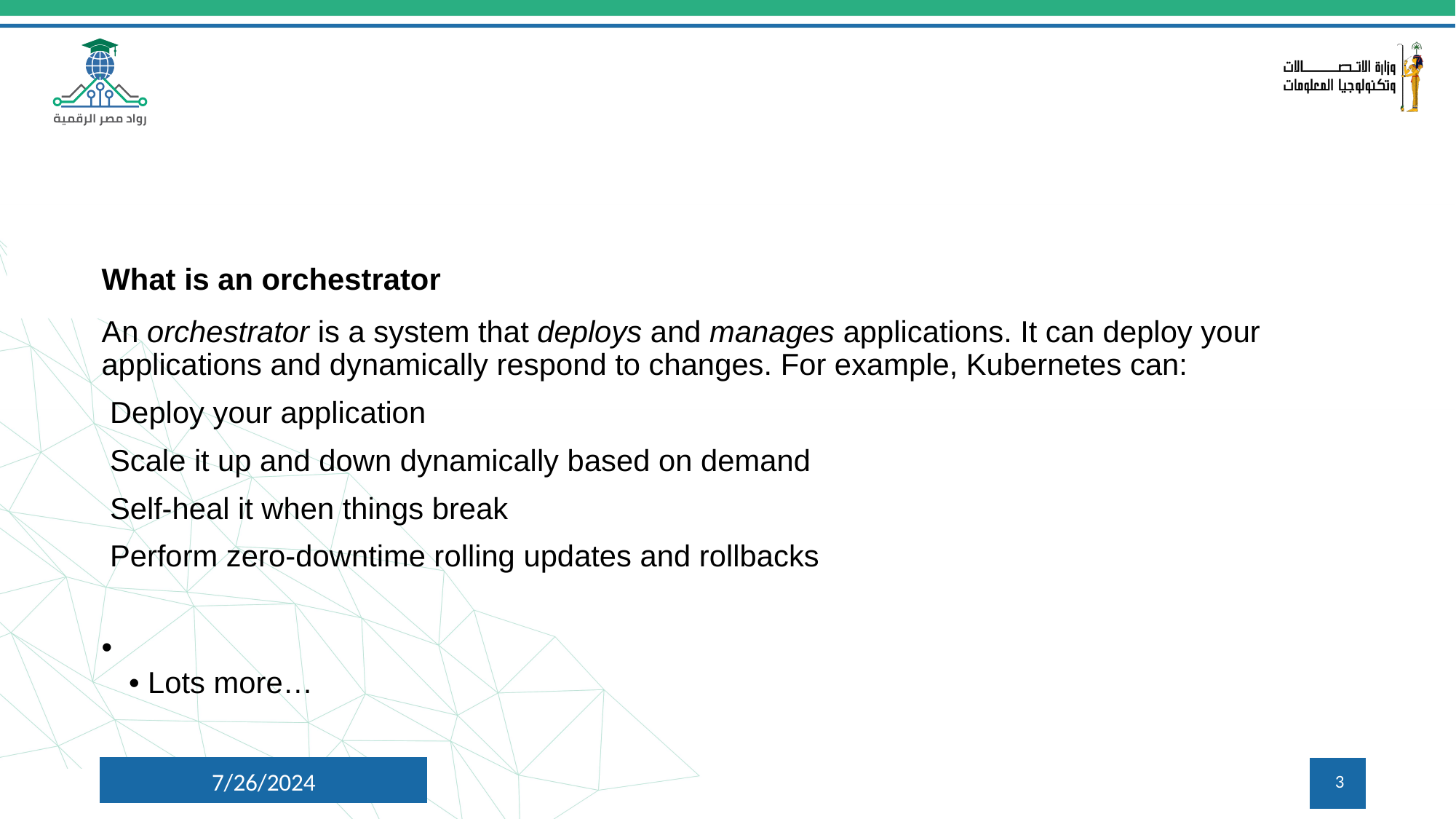

What is an orchestrator
An orchestrator is a system that deploys and manages applications. It can deploy your applications and dynamically respond to changes. For example, Kubernetes can:
 Deploy your application
 Scale it up and down dynamically based on demand
 Self-heal it when things break
 Perform zero-downtime rolling updates and rollbacks
• Lots more…
7/26/2024

3